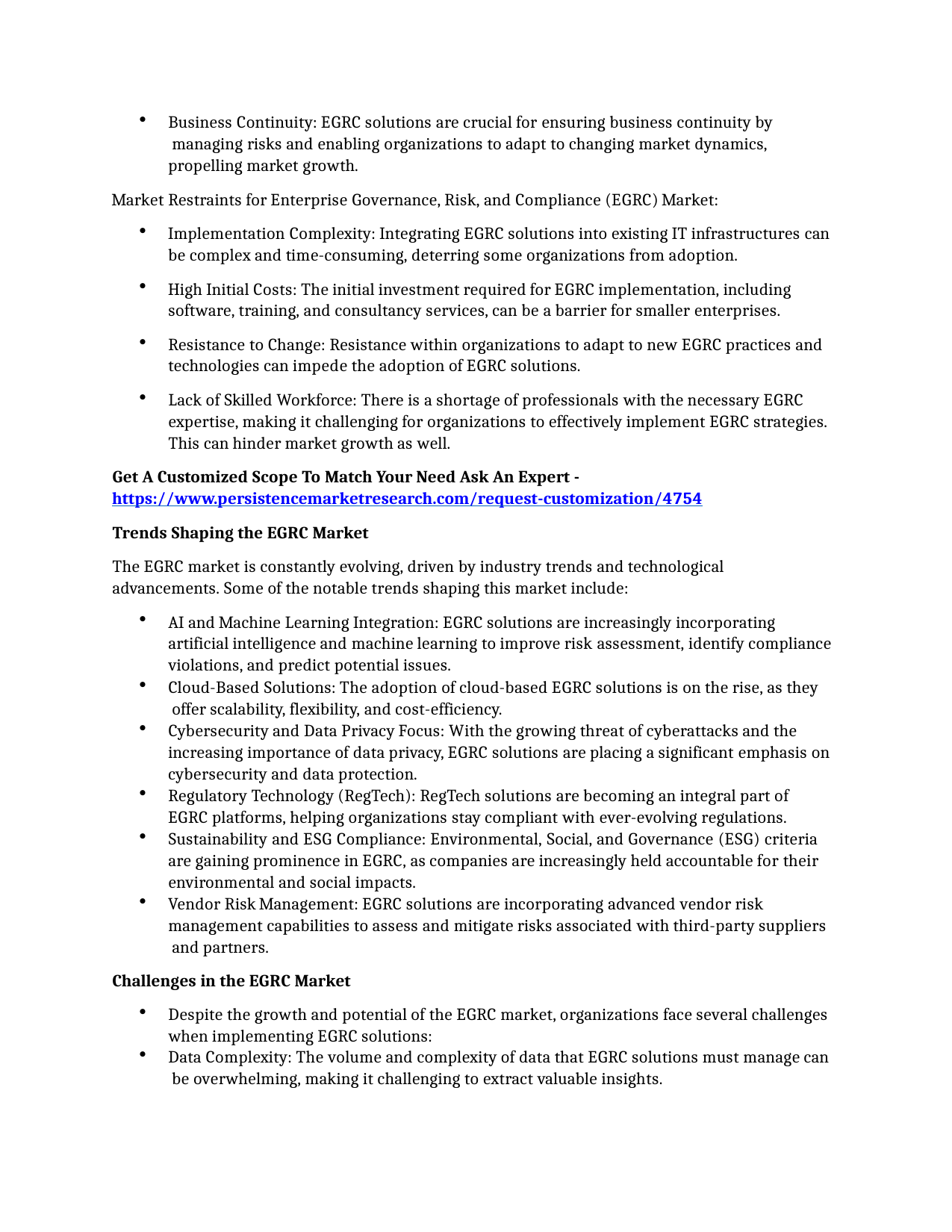

Business Continuity: EGRC solutions are crucial for ensuring business continuity by  managing risks and enabling organizations to adapt to changing market dynamics,  propelling market growth.
Market Restraints for Enterprise Governance, Risk, and Compliance (EGRC) Market:
Implementation Complexity: Integrating EGRC solutions into existing IT infrastructures can  be complex and time-consuming, deterring some organizations from adoption.
High Initial Costs: The initial investment required for EGRC implementation, including  software, training, and consultancy services, can be a barrier for smaller enterprises.
Resistance to Change: Resistance within organizations to adapt to new EGRC practices and  technologies can impede the adoption of EGRC solutions.
Lack of Skilled Workforce: There is a shortage of professionals with the necessary EGRC  expertise, making it challenging for organizations to effectively implement EGRC strategies.  This can hinder market growth as well.
Get A Customized Scope To Match Your Need Ask An Expert -  https://www.persistencemarketresearch.com/request-customization/4754
Trends Shaping the EGRC Market
The EGRC market is constantly evolving, driven by industry trends and technological  advancements. Some of the notable trends shaping this market include:
AI and Machine Learning Integration: EGRC solutions are increasingly incorporating  artificial intelligence and machine learning to improve risk assessment, identify compliance  violations, and predict potential issues.
Cloud-Based Solutions: The adoption of cloud-based EGRC solutions is on the rise, as they  offer scalability, flexibility, and cost-efficiency.
Cybersecurity and Data Privacy Focus: With the growing threat of cyberattacks and the  increasing importance of data privacy, EGRC solutions are placing a significant emphasis on  cybersecurity and data protection.
Regulatory Technology (RegTech): RegTech solutions are becoming an integral part of  EGRC platforms, helping organizations stay compliant with ever-evolving regulations.
Sustainability and ESG Compliance: Environmental, Social, and Governance (ESG) criteria  are gaining prominence in EGRC, as companies are increasingly held accountable for their  environmental and social impacts.
Vendor Risk Management: EGRC solutions are incorporating advanced vendor risk  management capabilities to assess and mitigate risks associated with third-party suppliers  and partners.
Challenges in the EGRC Market
Despite the growth and potential of the EGRC market, organizations face several challenges  when implementing EGRC solutions:
Data Complexity: The volume and complexity of data that EGRC solutions must manage can  be overwhelming, making it challenging to extract valuable insights.